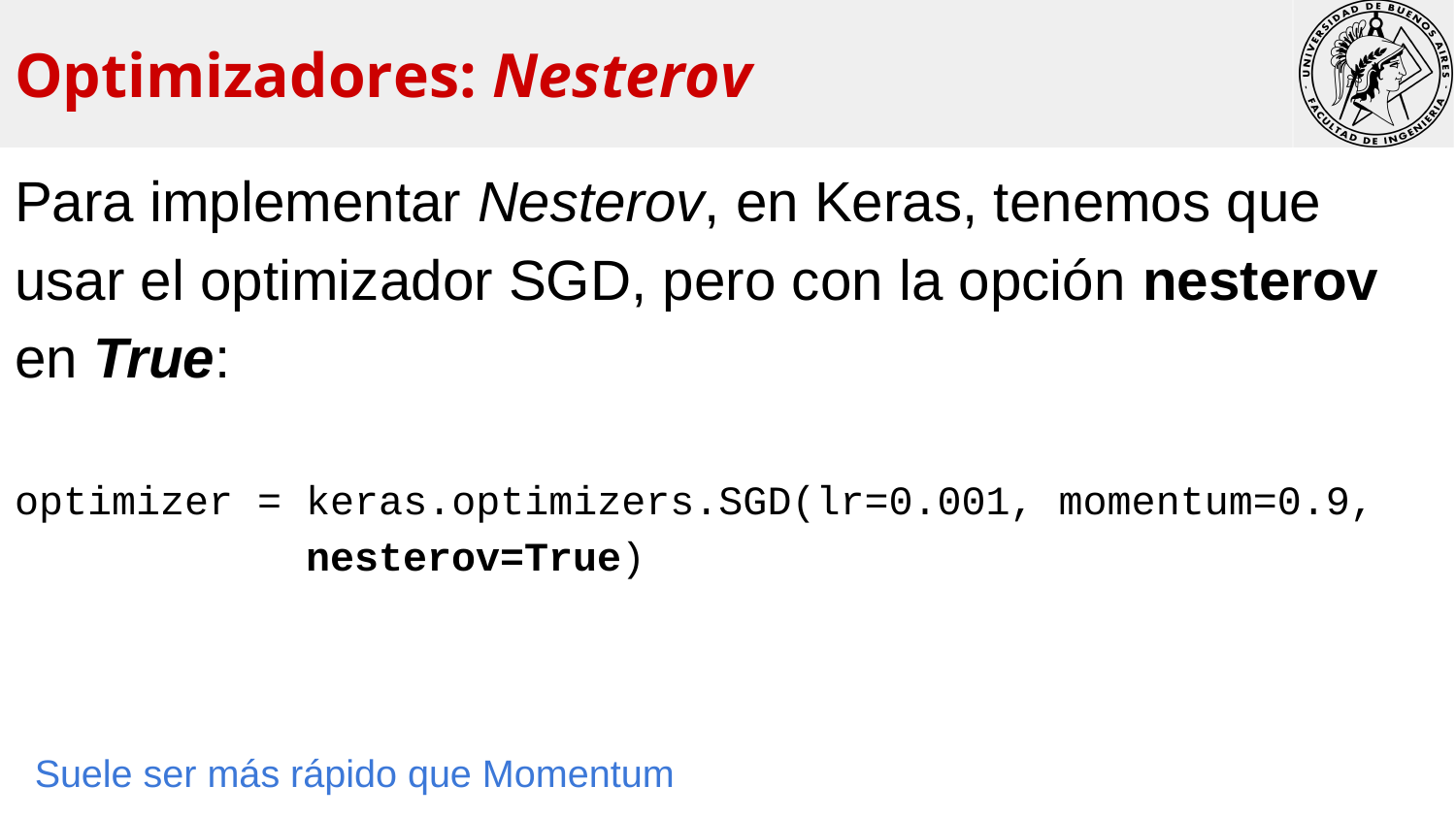

Optimizadores: Nesterov
Para implementar Nesterov, en Keras, tenemos que usar el optimizador SGD, pero con la opción nesterov en True:

optimizer = keras.optimizers.SGD(lr=0.001, momentum=0.9,
            nesterov=True)

Suele ser más rápido que Momentum